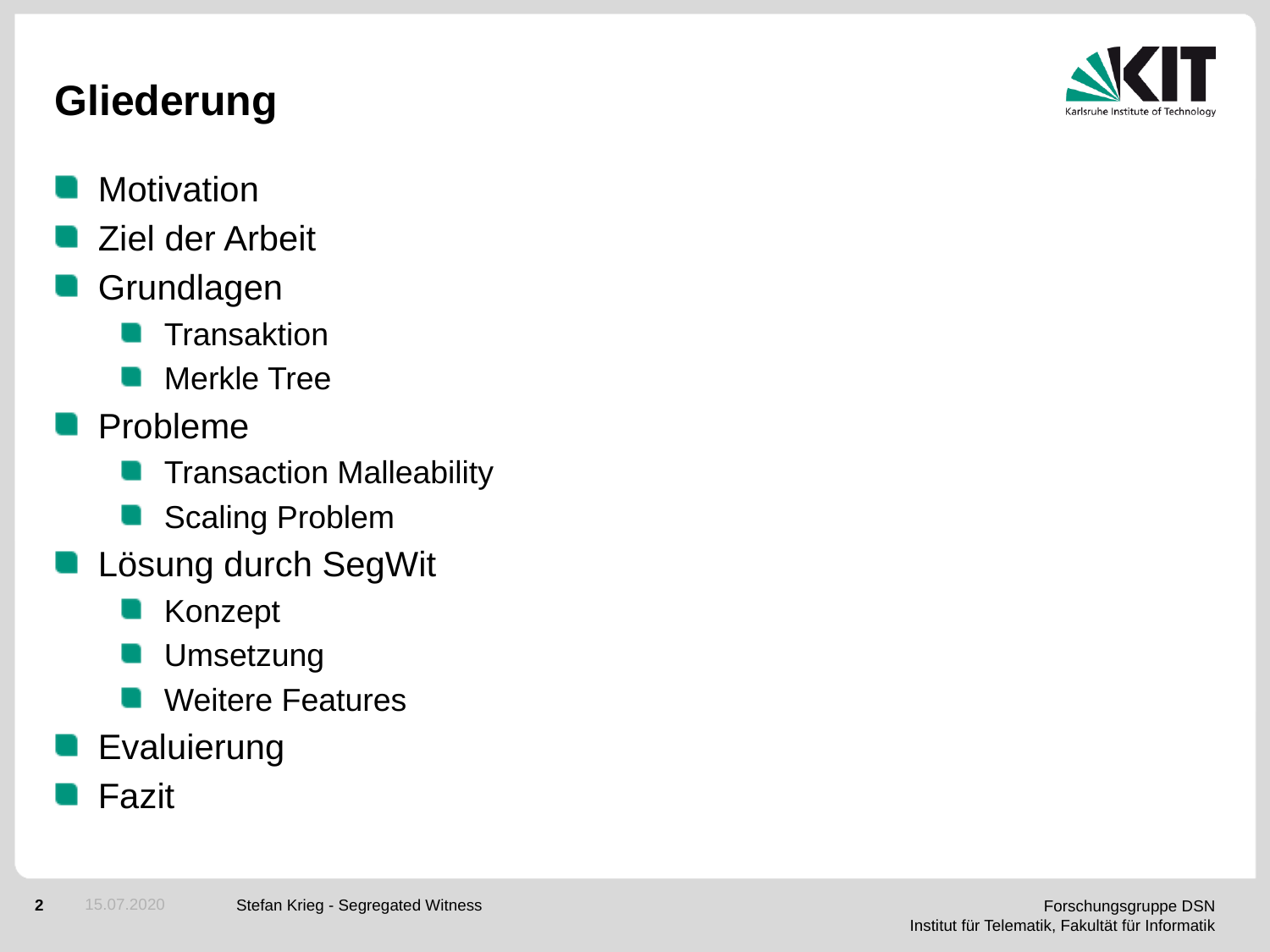

# Gliederung
Motivation
Ziel der Arbeit
Grundlagen
Transaktion
Merkle Tree
Probleme
Transaction Malleability
Scaling Problem
Lösung durch SegWit
Konzept
Umsetzung
Weitere Features
Evaluierung
Fazit
15.07.2020
Stefan Krieg - Segregated Witness